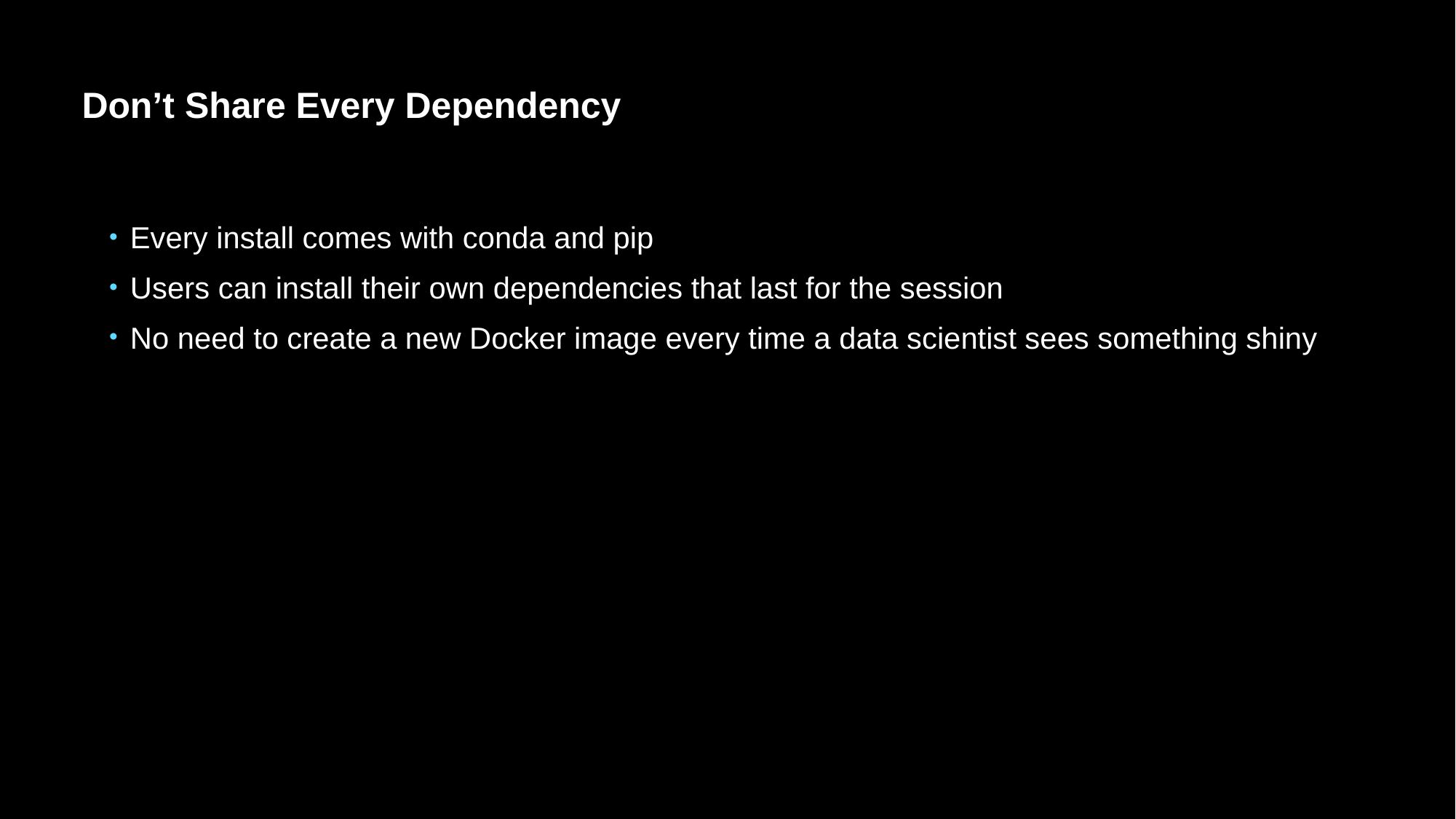

# Don’t Share Every Dependency
Every install comes with conda and pip
Users can install their own dependencies that last for the session
No need to create a new Docker image every time a data scientist sees something shiny